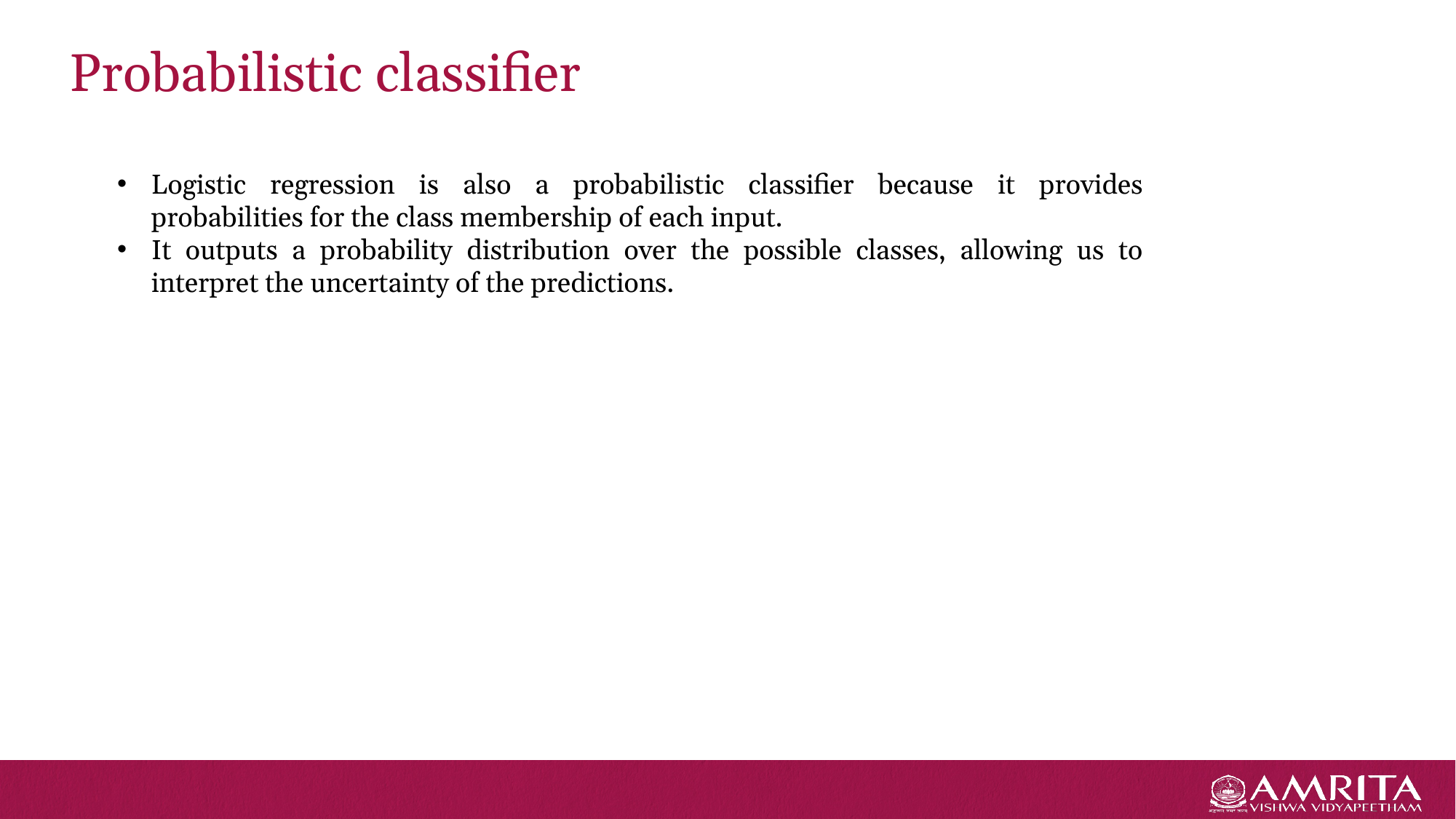

# Probabilistic classifier
Logistic regression is also a probabilistic classifier because it provides probabilities for the class membership of each input.
It outputs a probability distribution over the possible classes, allowing us to interpret the uncertainty of the predictions.